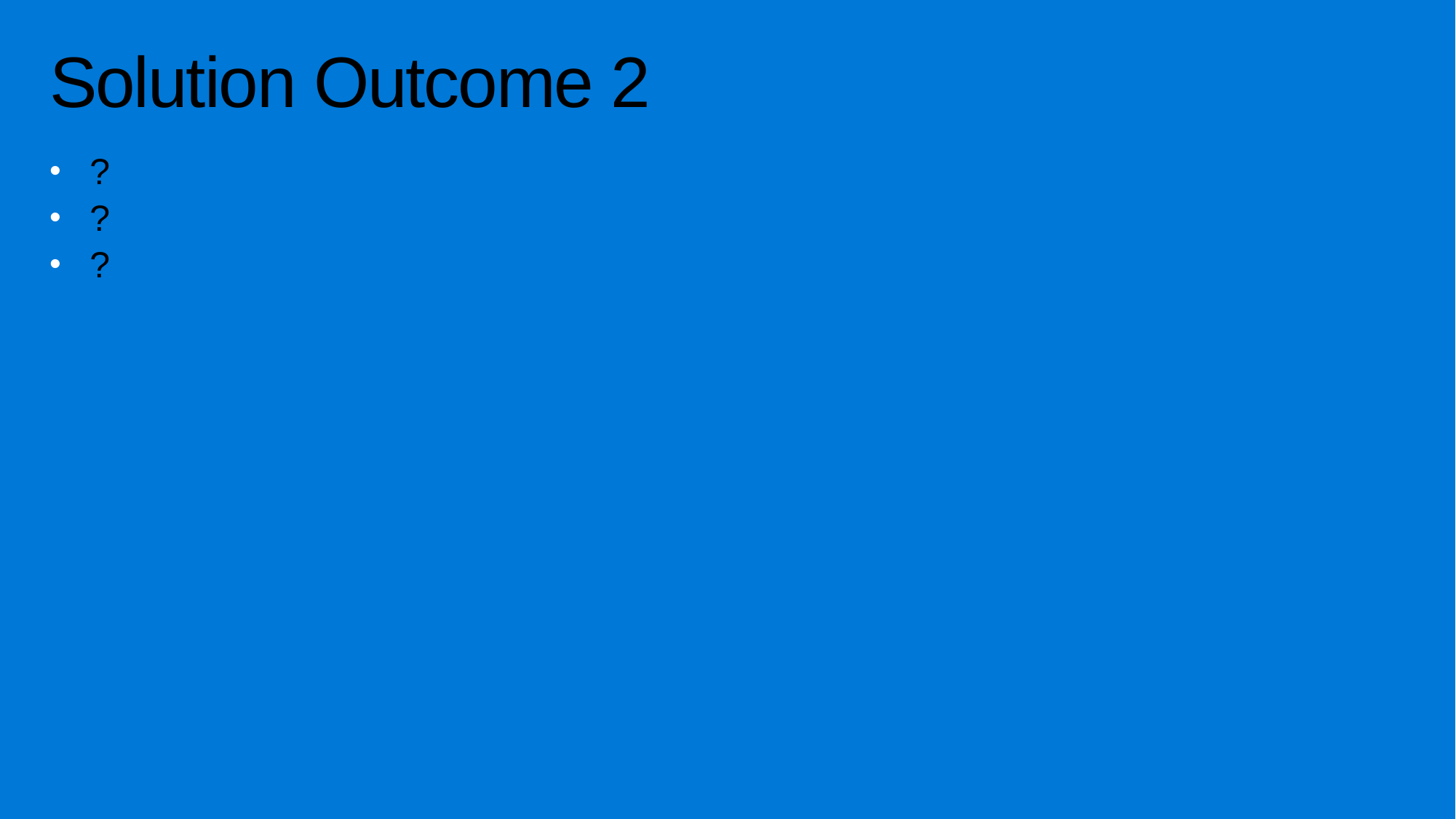

# Solution Outcome 2
?
?
?